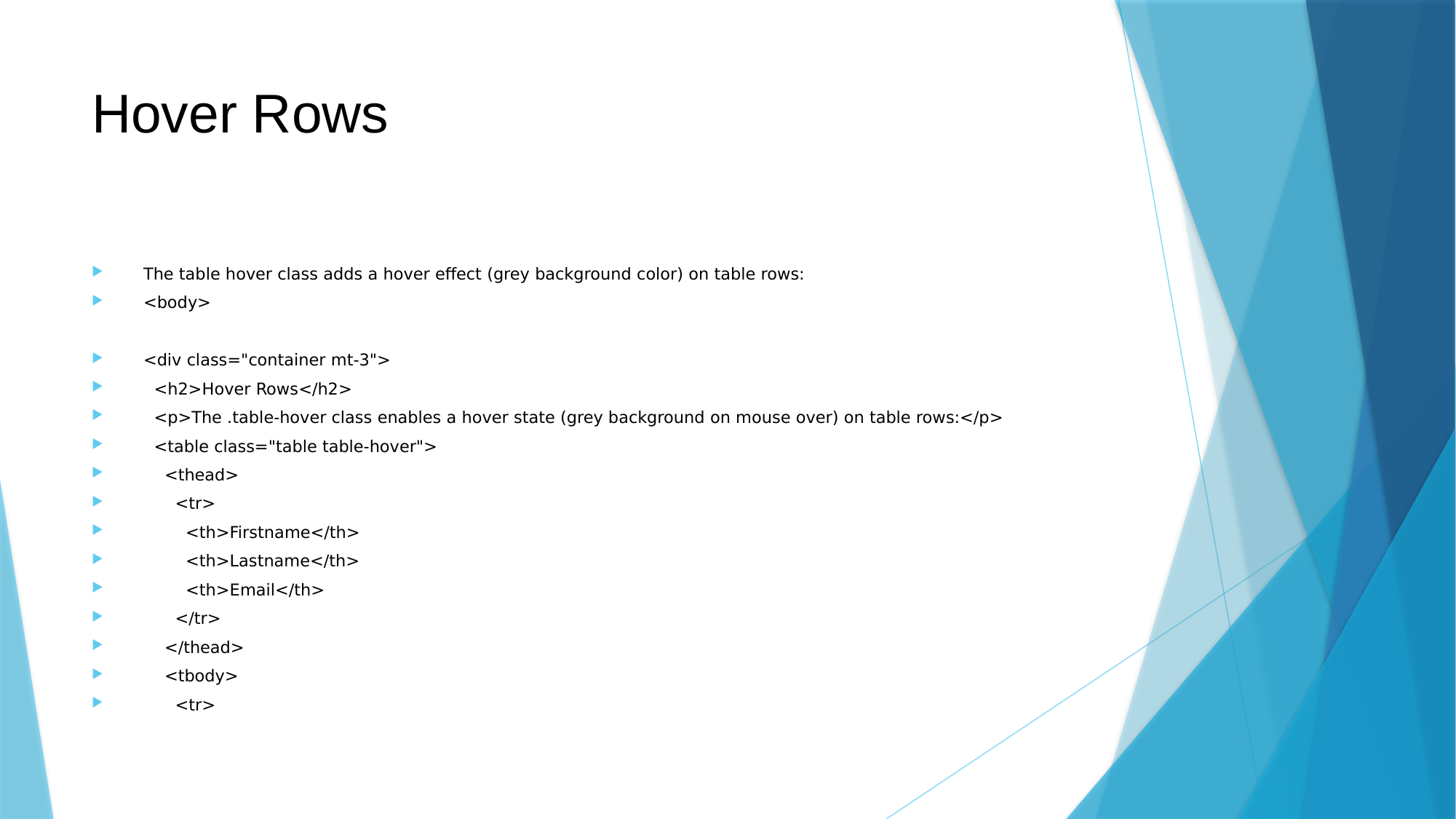

# Hover Rows
The table hover class adds a hover effect (grey background color) on table rows:
<body>

<div class="container mt-3">
  <h2>Hover Rows</h2>
  <p>The .table-hover class enables a hover state (grey background on mouse over) on table rows:</p>
  <table class="table table-hover">
    <thead>
      <tr>
        <th>Firstname</th>
        <th>Lastname</th>
        <th>Email</th>
      </tr>
    </thead>
    <tbody>
      <tr>